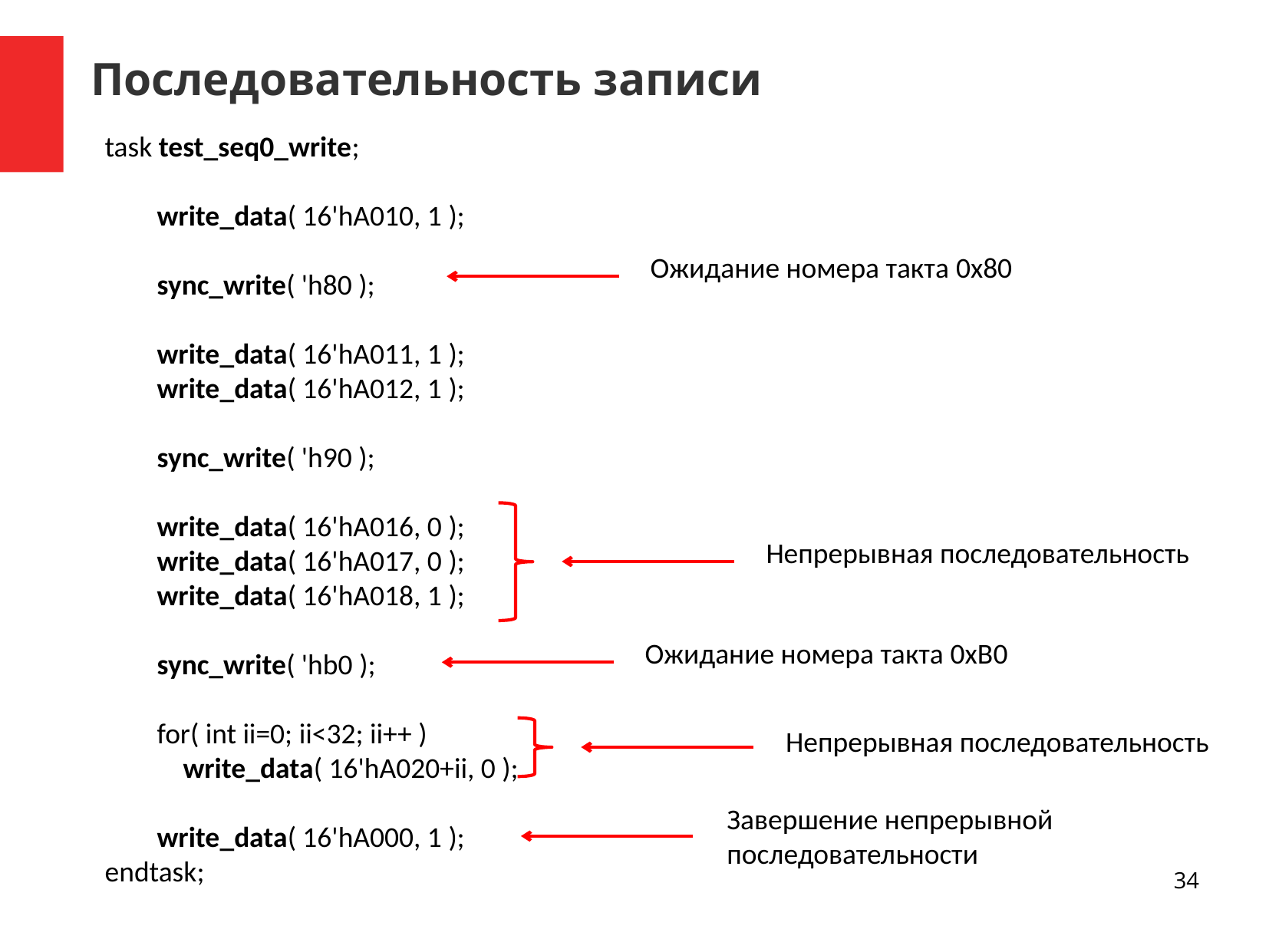

Последовательность записи
task test_seq0_write;
        write_data( 16'hA010, 1 );
        sync_write( 'h80 );
        write_data( 16'hA011, 1 );
        write_data( 16'hA012, 1 );
        sync_write( 'h90 );
        write_data( 16'hA016, 0 );
        write_data( 16'hA017, 0 );
        write_data( 16'hA018, 1 );
        sync_write( 'hb0 );
        for( int ii=0; ii<32; ii++ )
            write_data( 16'hA020+ii, 0 );
        write_data( 16'hA000, 1 );
endtask;

Ожидание номера такта 0x80

Непрерывная последовательность
Ожидание номера такта 0xB0

Непрерывная последовательность
Завершение непрерывной
последовательности
34